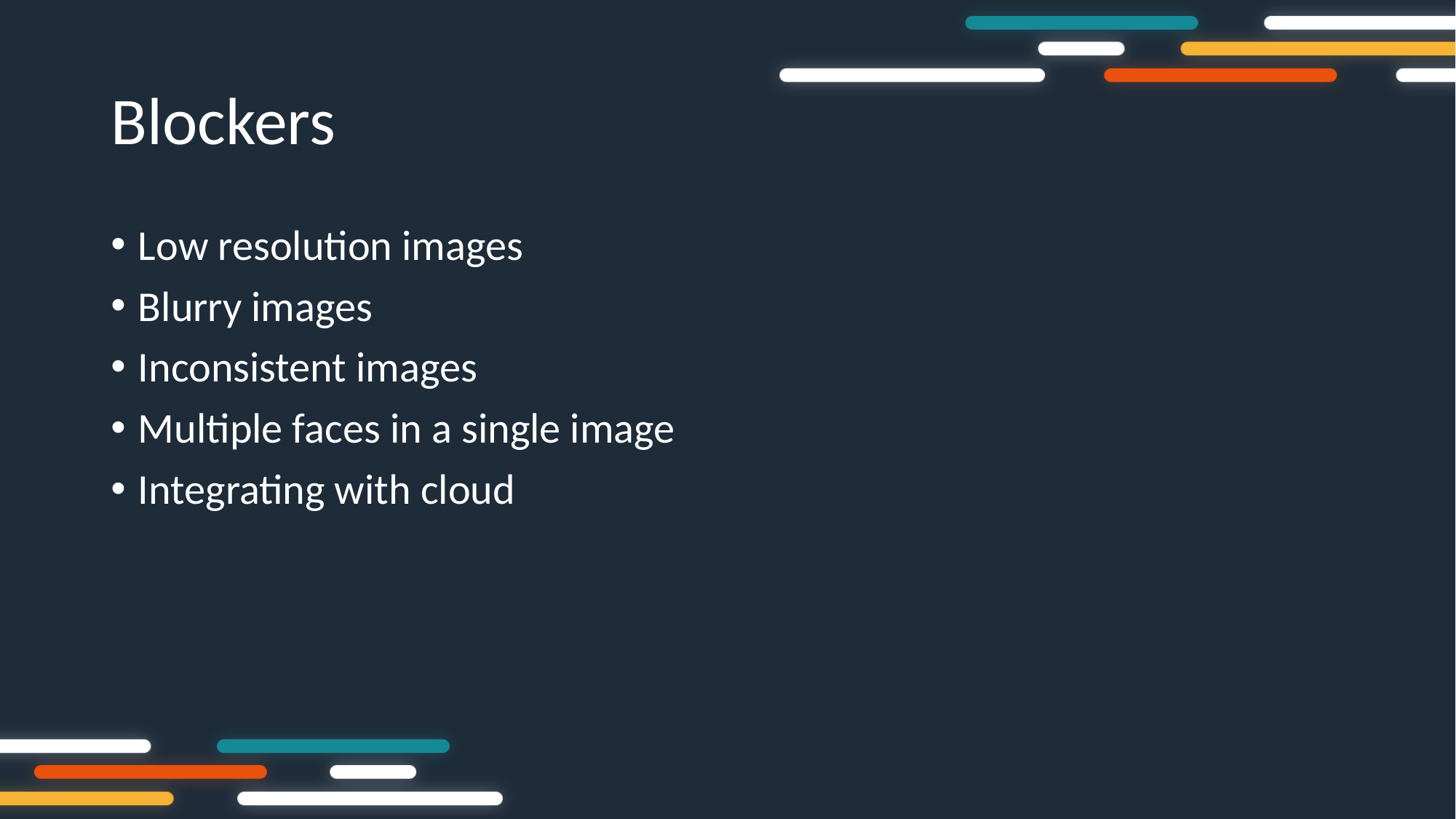

# Blockers
Low resolution images
Blurry images
Inconsistent images
Multiple faces in a single image
Integrating with cloud